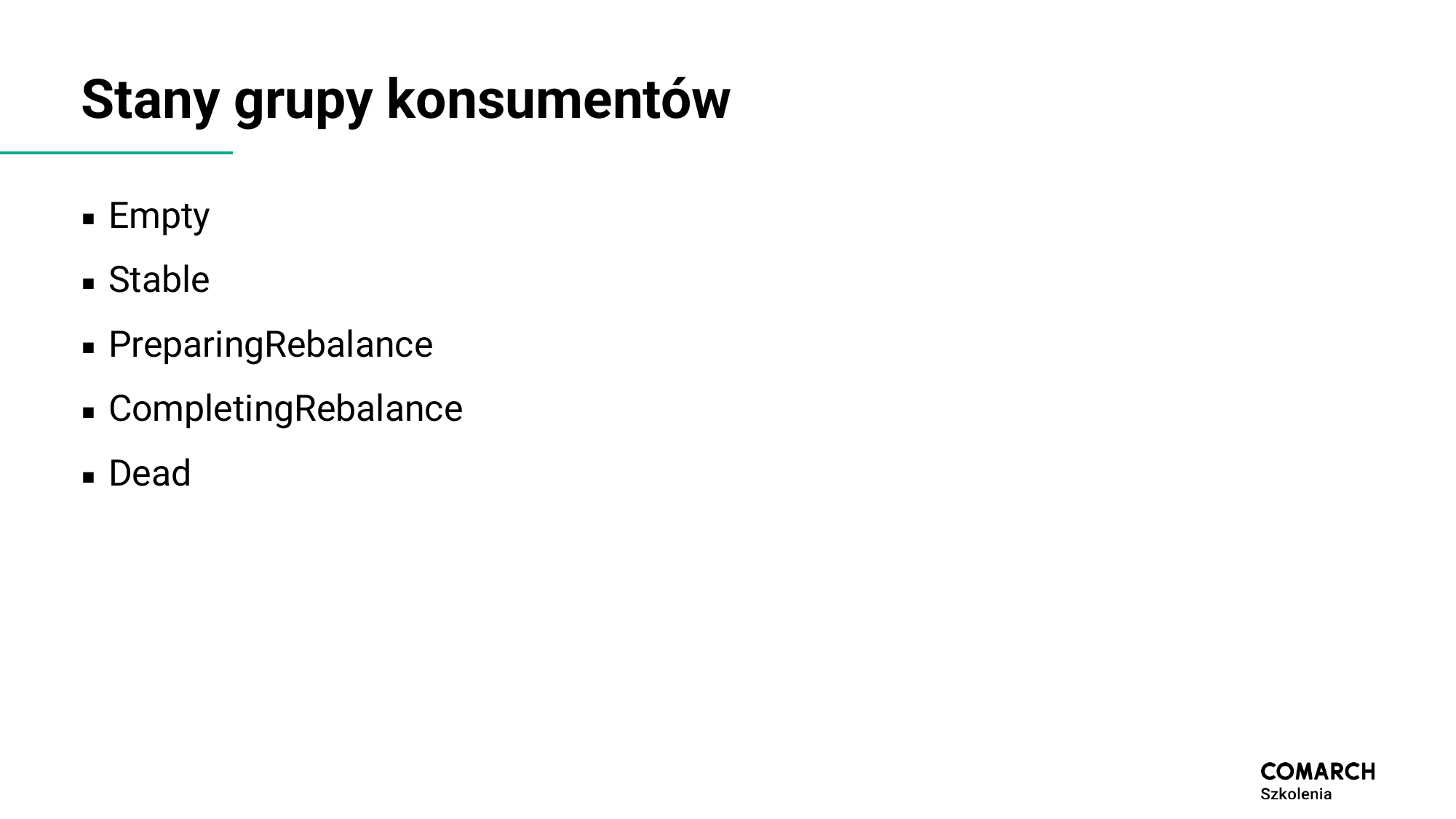

# Stany grupy konsumentów
Empty
Stable
PreparingRebalance
CompletingRebalance
Dead